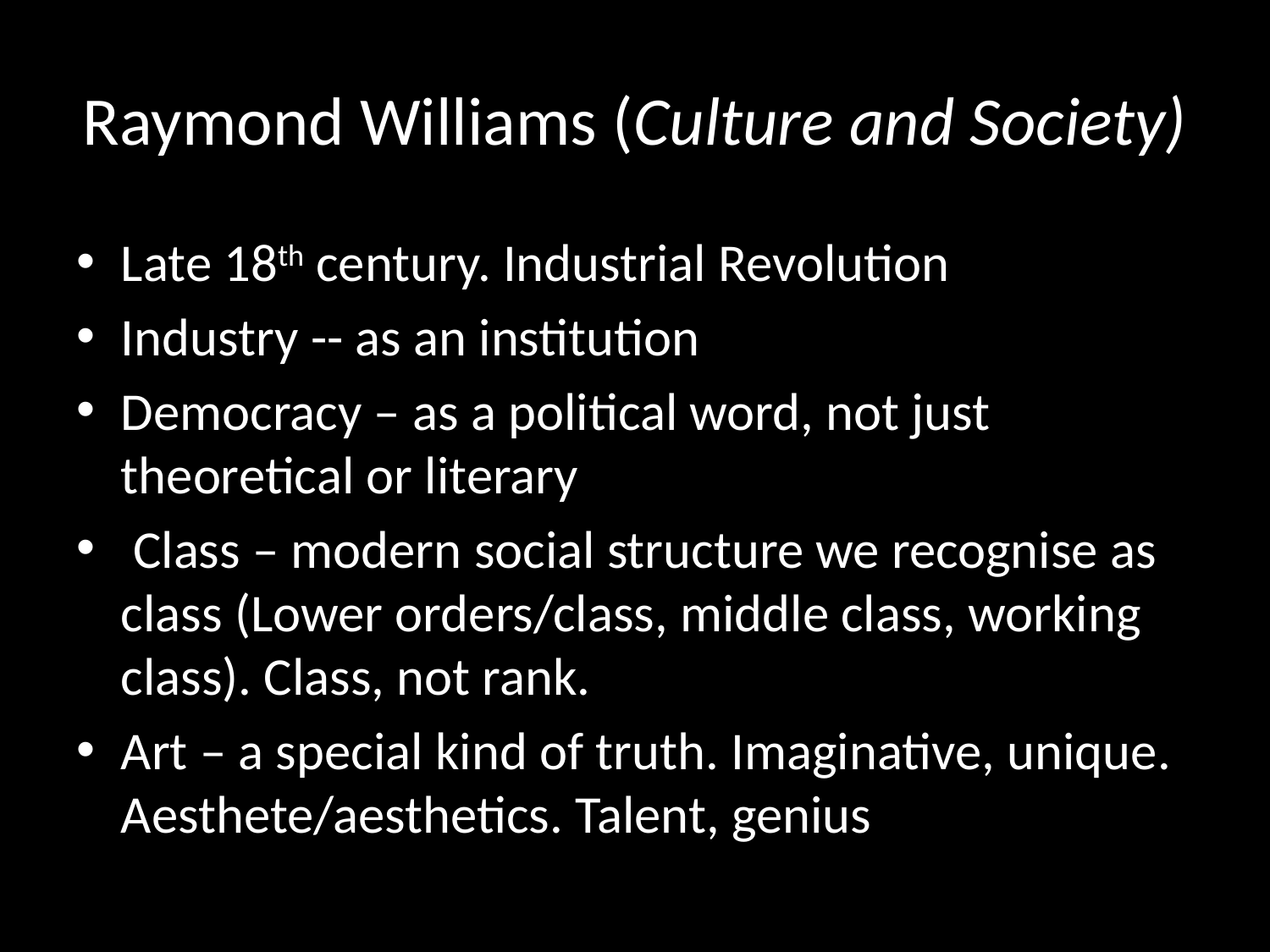

# Raymond Williams (Culture and Society)
Late 18th century. Industrial Revolution
Industry -- as an institution
Democracy – as a political word, not just theoretical or literary
 Class – modern social structure we recognise as class (Lower orders/class, middle class, working class). Class, not rank.
Art – a special kind of truth. Imaginative, unique. Aesthete/aesthetics. Talent, genius